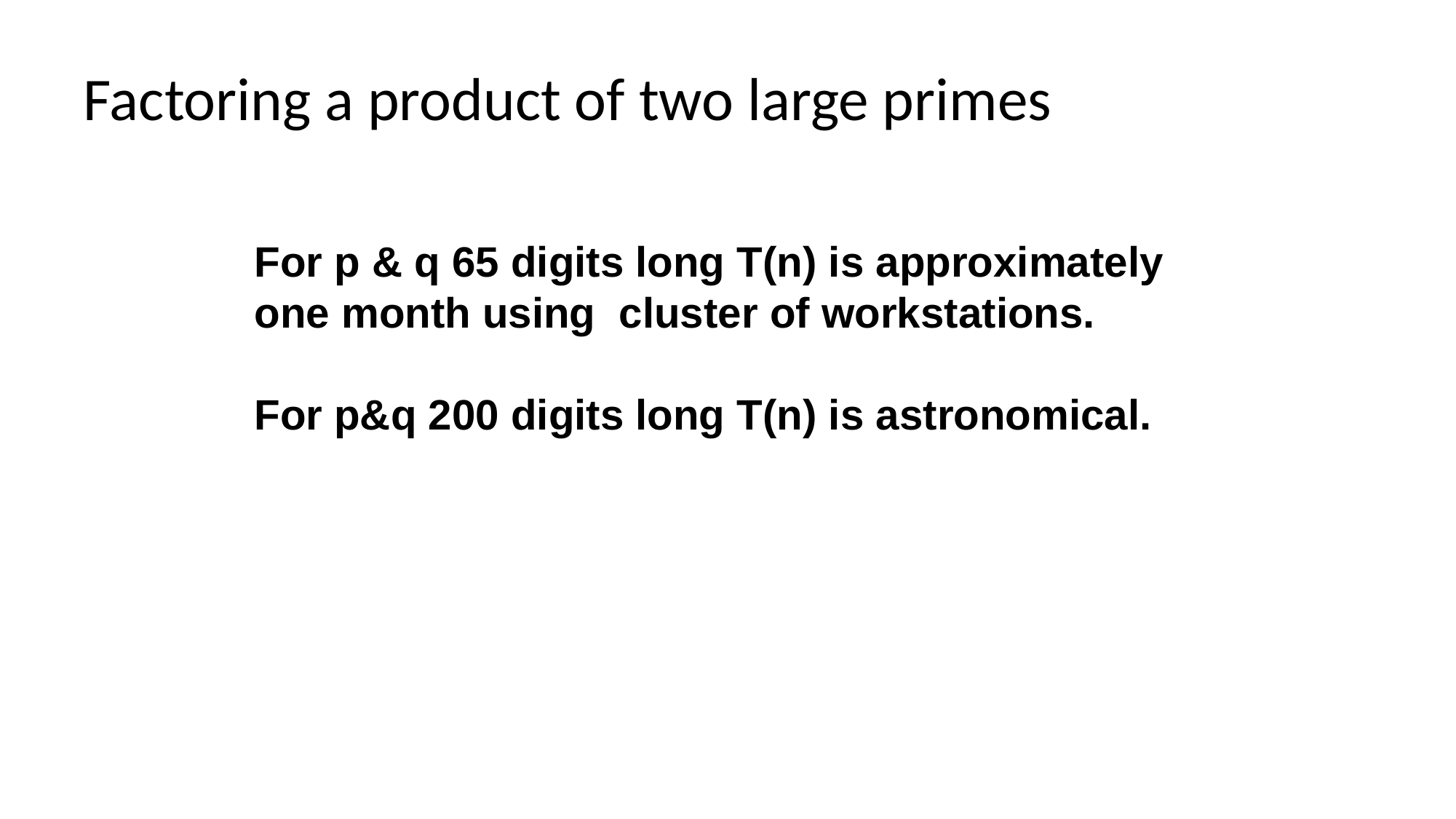

# Factoring a product of two large primes

For p & q 65 digits long T(n) is approximately
one month using  cluster of workstations.

For p&q 200 digits long T(n) is astronomical.